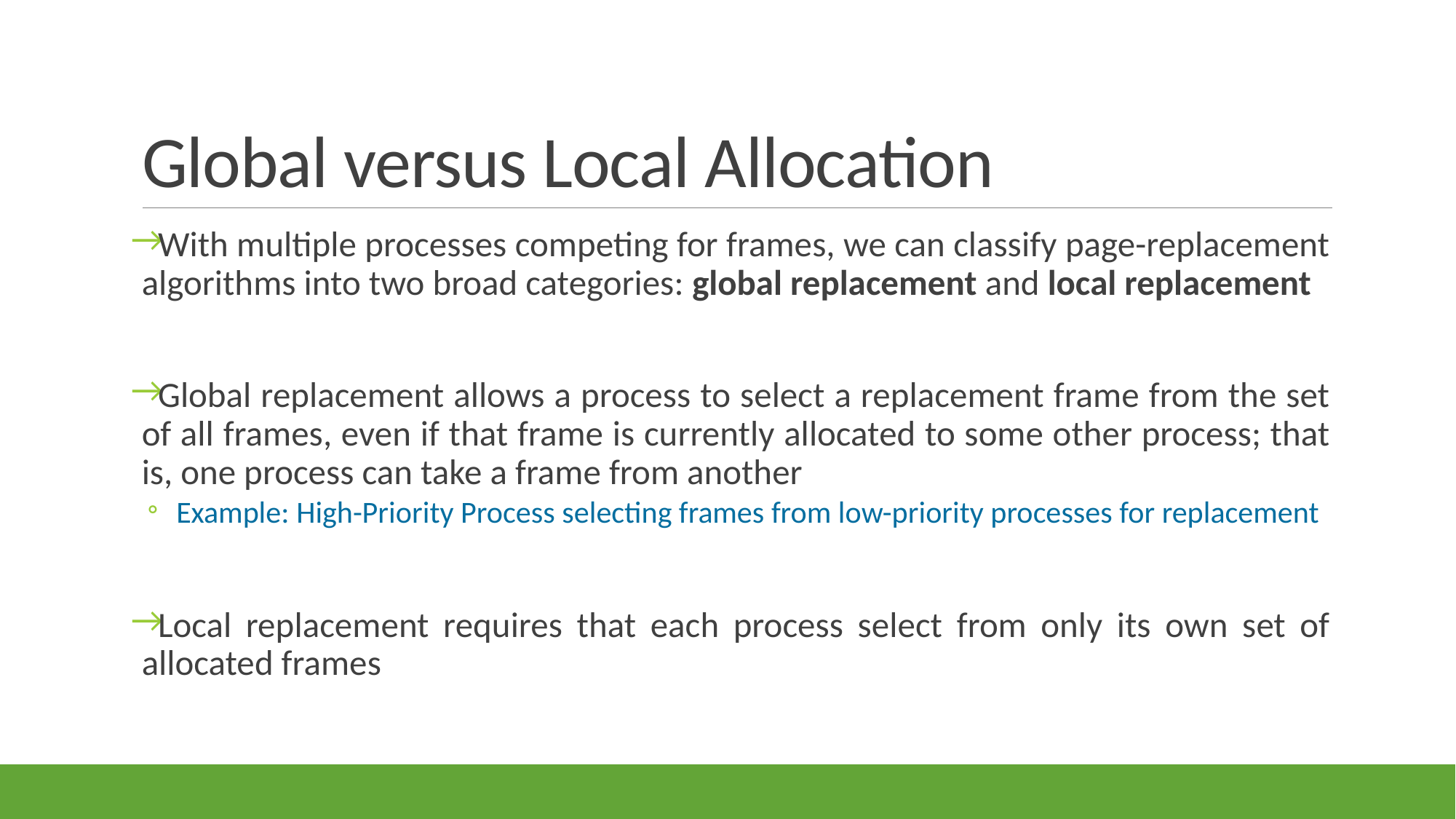

# Global versus Local Allocation
With multiple processes competing for frames, we can classify page-replacement algorithms into two broad categories: global replacement and local replacement

Global replacement allows a process to select a replacement frame from the set of all frames, even if that frame is currently allocated to some other process; that is, one process can take a frame from another
Example: High-Priority Process selecting frames from low-priority processes for replacement

Local replacement requires that each process select from only its own set of allocated frames